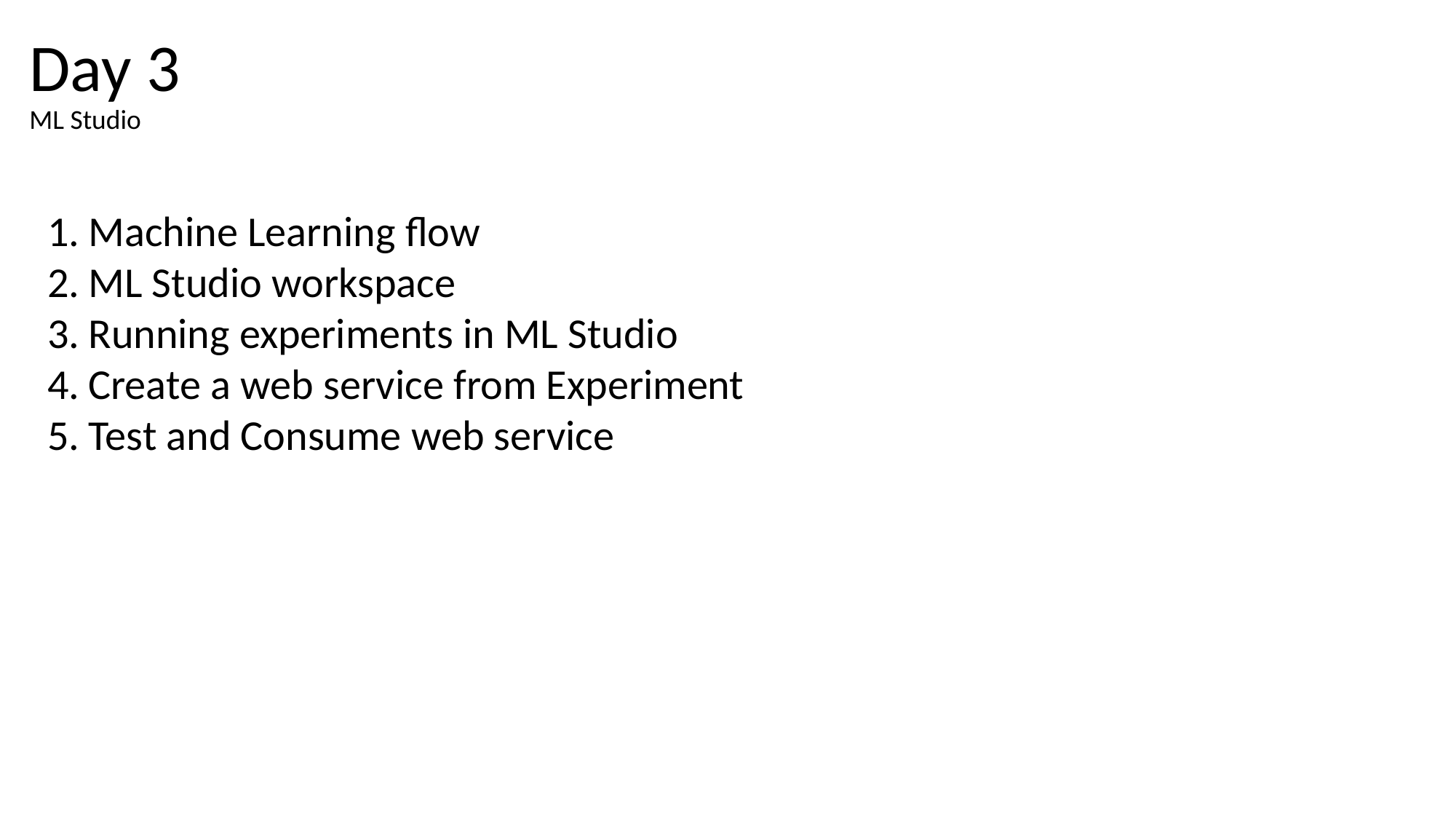

# Day 3 ML Studio
Machine Learning flow
ML Studio workspace
Running experiments in ML Studio
Create a web service from Experiment
Test and Consume web service